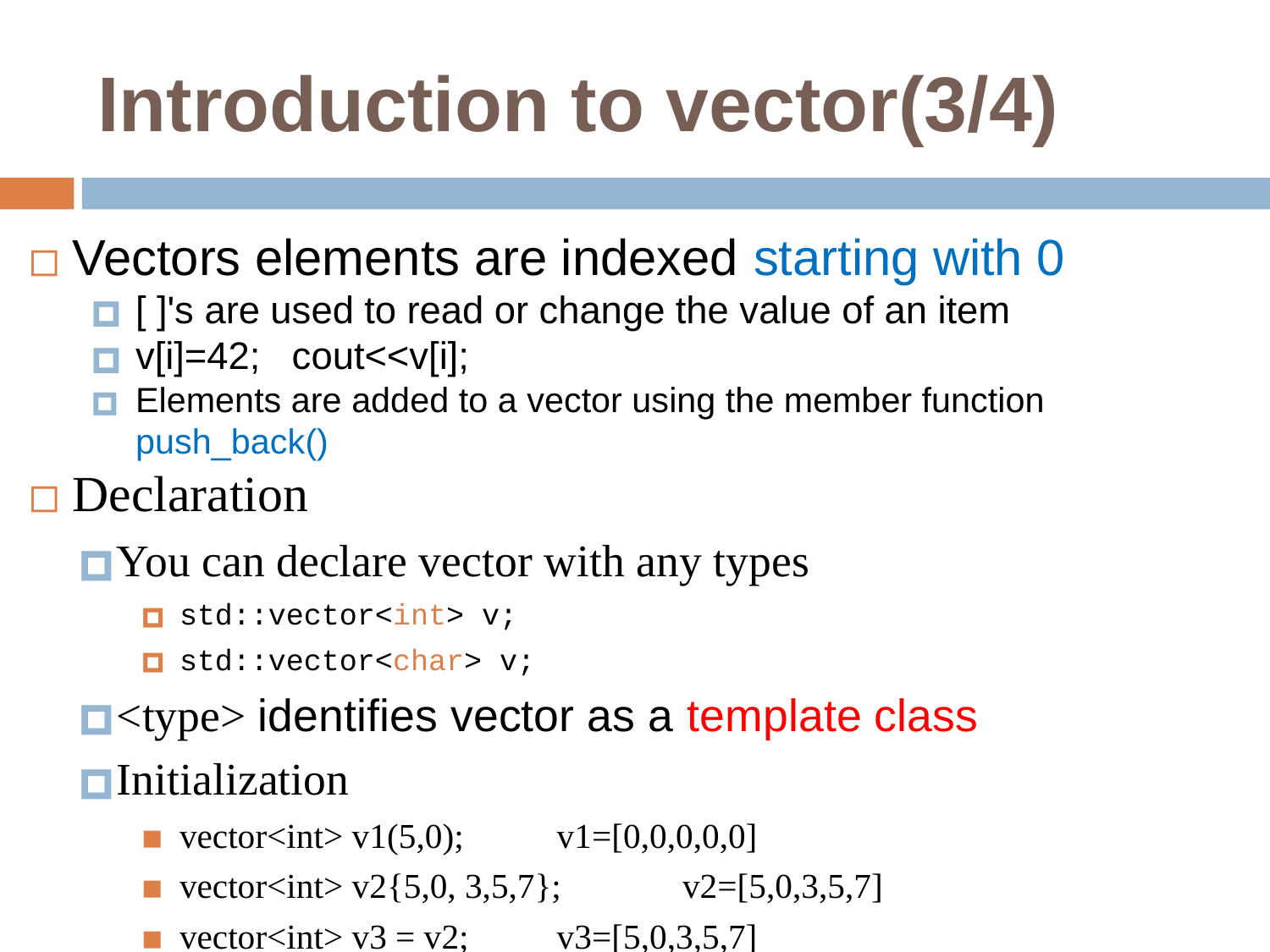

# Introduction to vector(3/4)
Vectors elements are indexed starting with 0
[ ]'s are used to read or change the value of an item
v[i]=42;   cout<<v[i];
Elements are added to a vector using the member function push_back()
Declaration
You can declare vector with any types
std::vector<int> v;
std::vector<char> v;
<type> identifies vector as a template class
Initialization
vector<int> v1(5,0);   		v1=[0,0,0,0,0]
vector<int> v2{5,0, 3,5,7};   	v2=[5,0,3,5,7]
vector<int> v3 = v2; 		v3=[5,0,3,5,7]